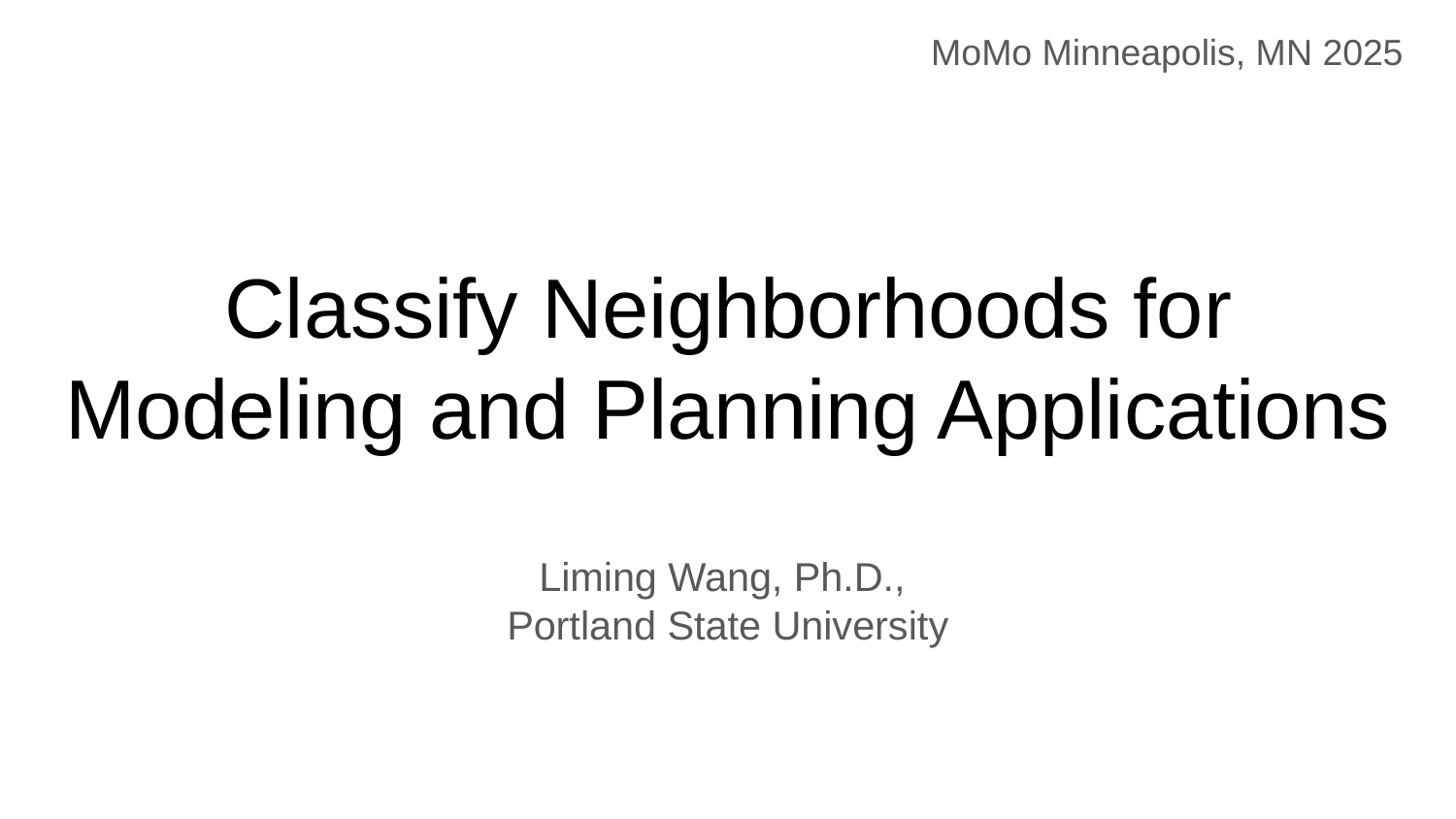

MoMo Minneapolis, MN 2025
# Classify Neighborhoods for Modeling and Planning Applications
Liming Wang, Ph.D.,
Portland State University